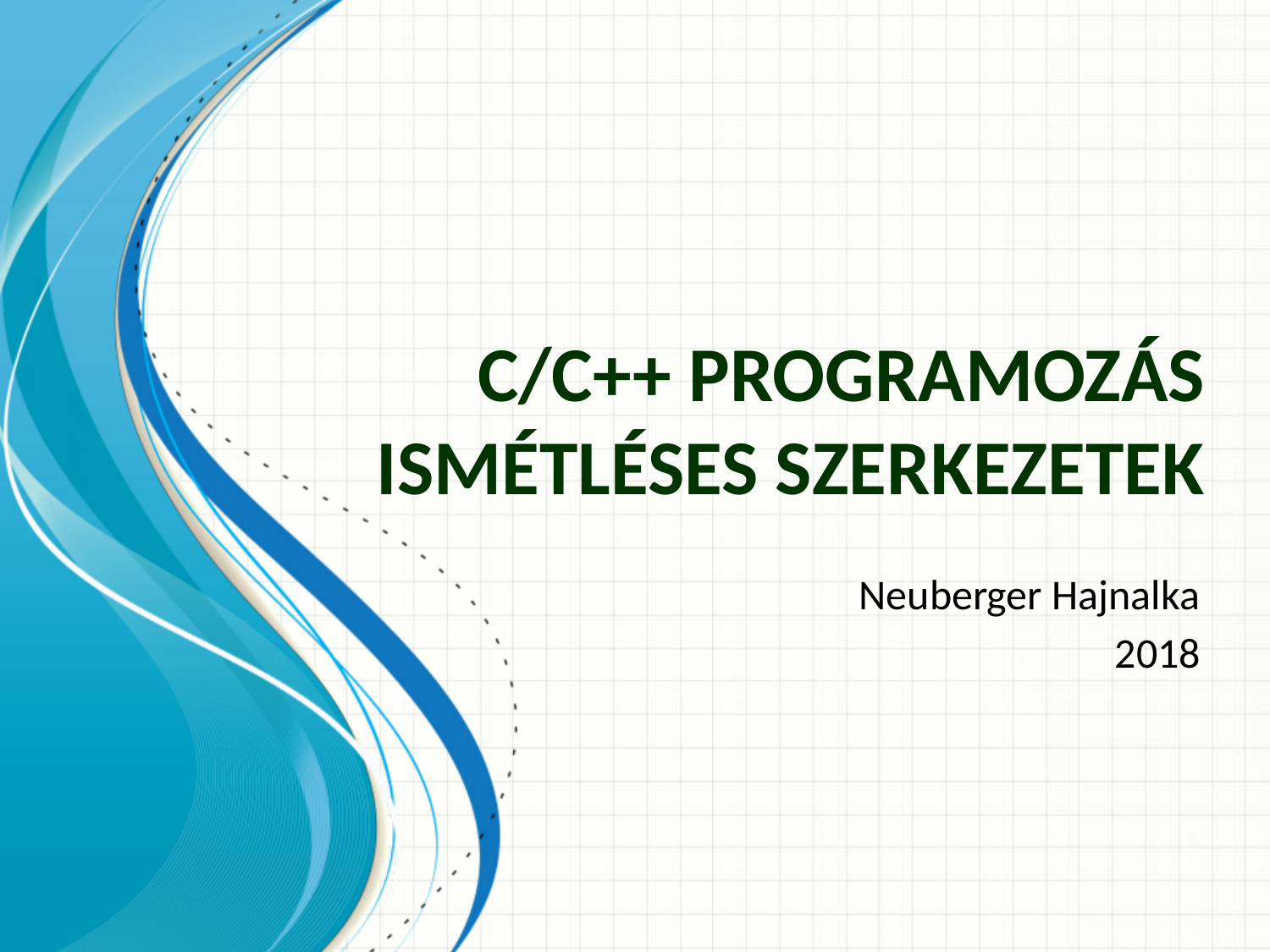

# C/C++ programozás Ismétléses szerkezetek
Neuberger Hajnalka
2018